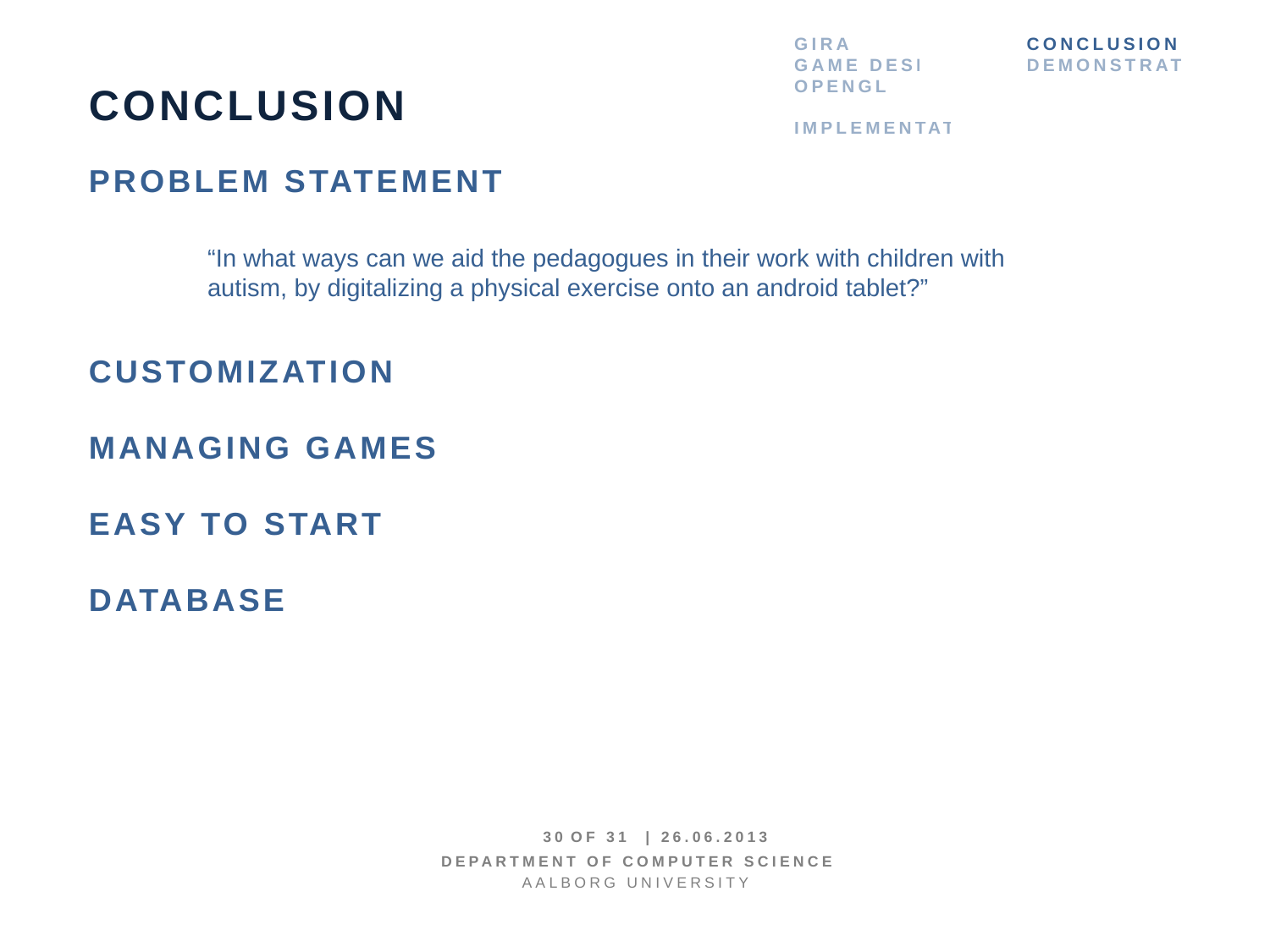

GIRAF
Game Design
OpenGL ES

Implementation
Conclusion
demonstration

Conclusion
Problem statement

Customization

Managing games

Easy to start

Database
“In what ways can we aid the pedagogues in their work with children with autism, by digitalizing a physical exercise onto an android tablet?”
30 OF 31  | 26.06.2013
Department of computer science
AALBORG UNIVERSITy